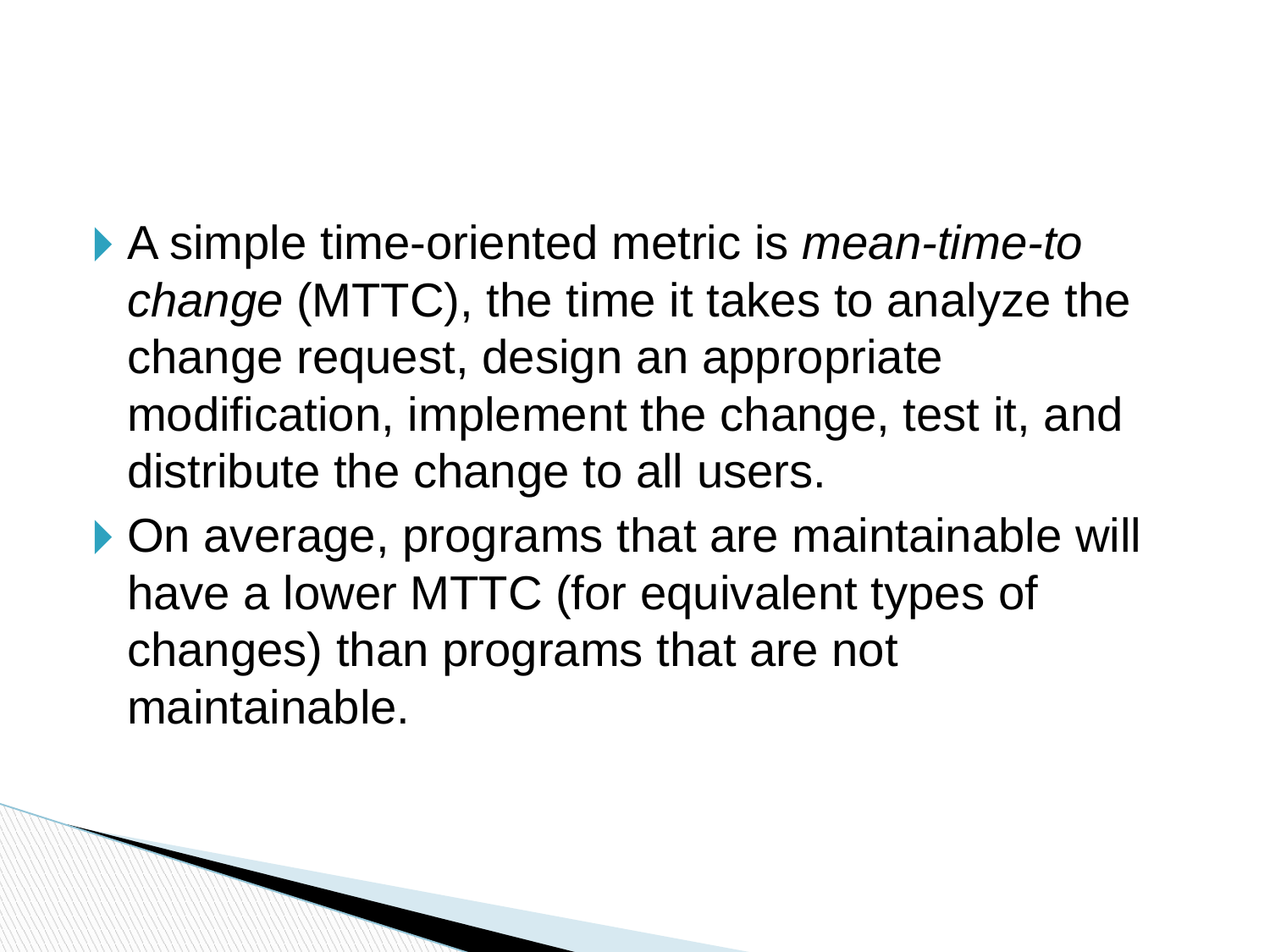

#
A simple time-oriented metric is mean-time-to change (MTTC), the time it takes to analyze the change request, design an appropriate modification, implement the change, test it, and distribute the change to all users.
On average, programs that are maintainable will have a lower MTTC (for equivalent types of changes) than programs that are not maintainable.